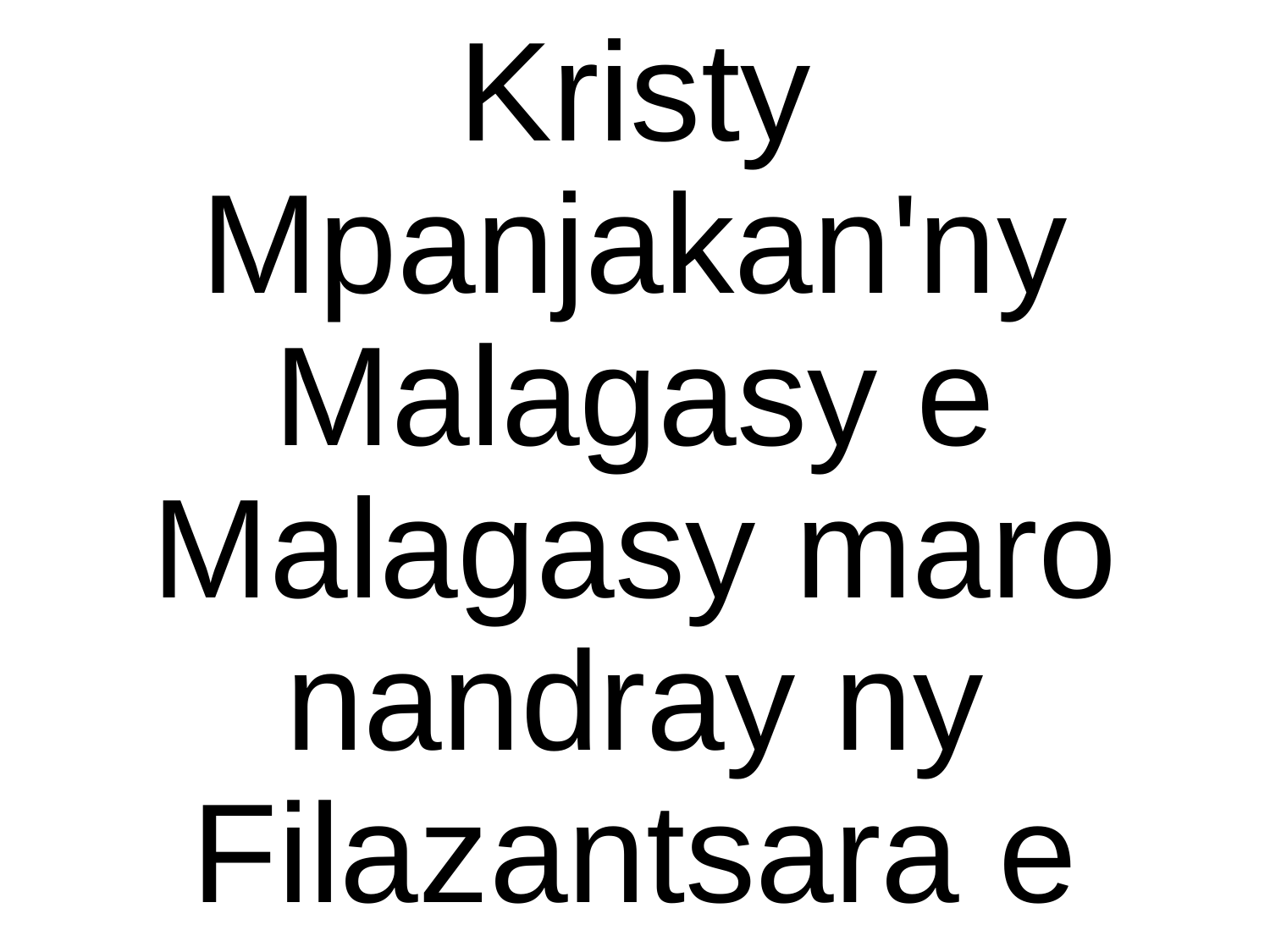

# Kristy Mpanjakan'ny Malagasy e Malagasy maro nandray ny Filazantsara e